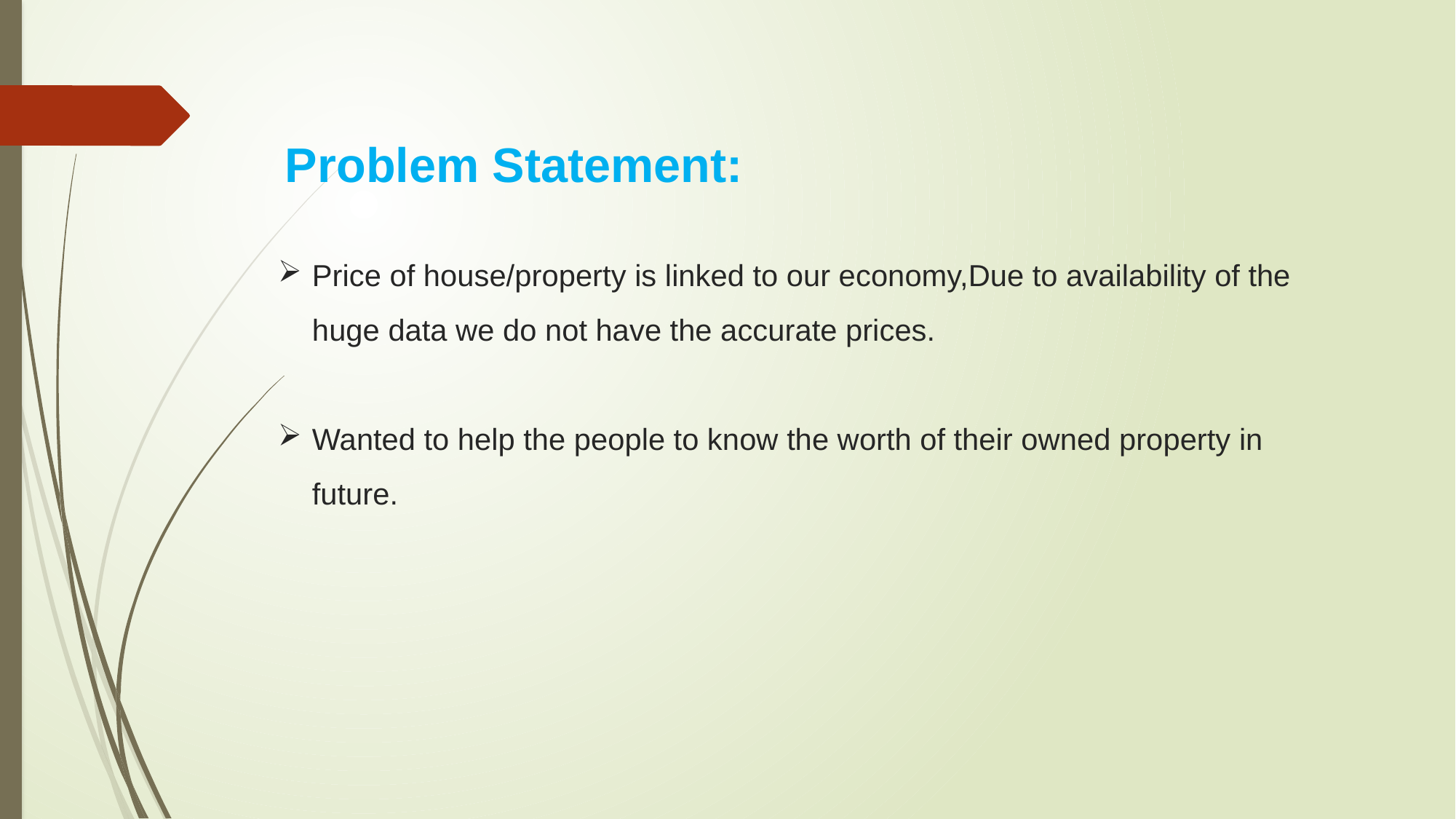

Problem Statement:
Price of house/property is linked to our economy,Due to availability of the huge data we do not have the accurate prices.

Wanted to help the people to know the worth of their owned property in future.